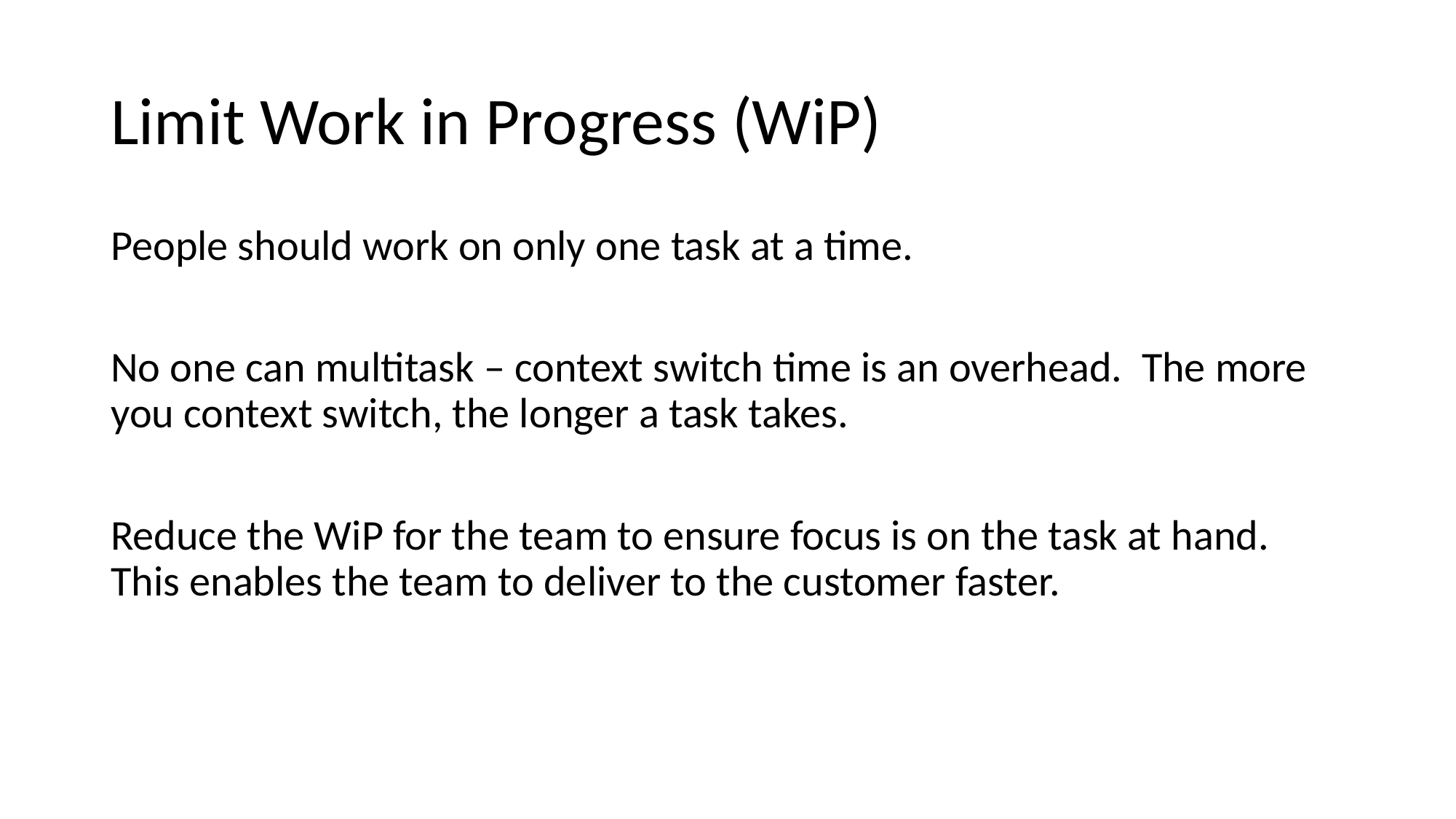

# Limit Work in Progress (WiP)
People should work on only one task at a time.

No one can multitask – context switch time is an overhead.  The more you context switch, the longer a task takes.

Reduce the WiP for the team to ensure focus is on the task at hand.  This enables the team to deliver to the customer faster.